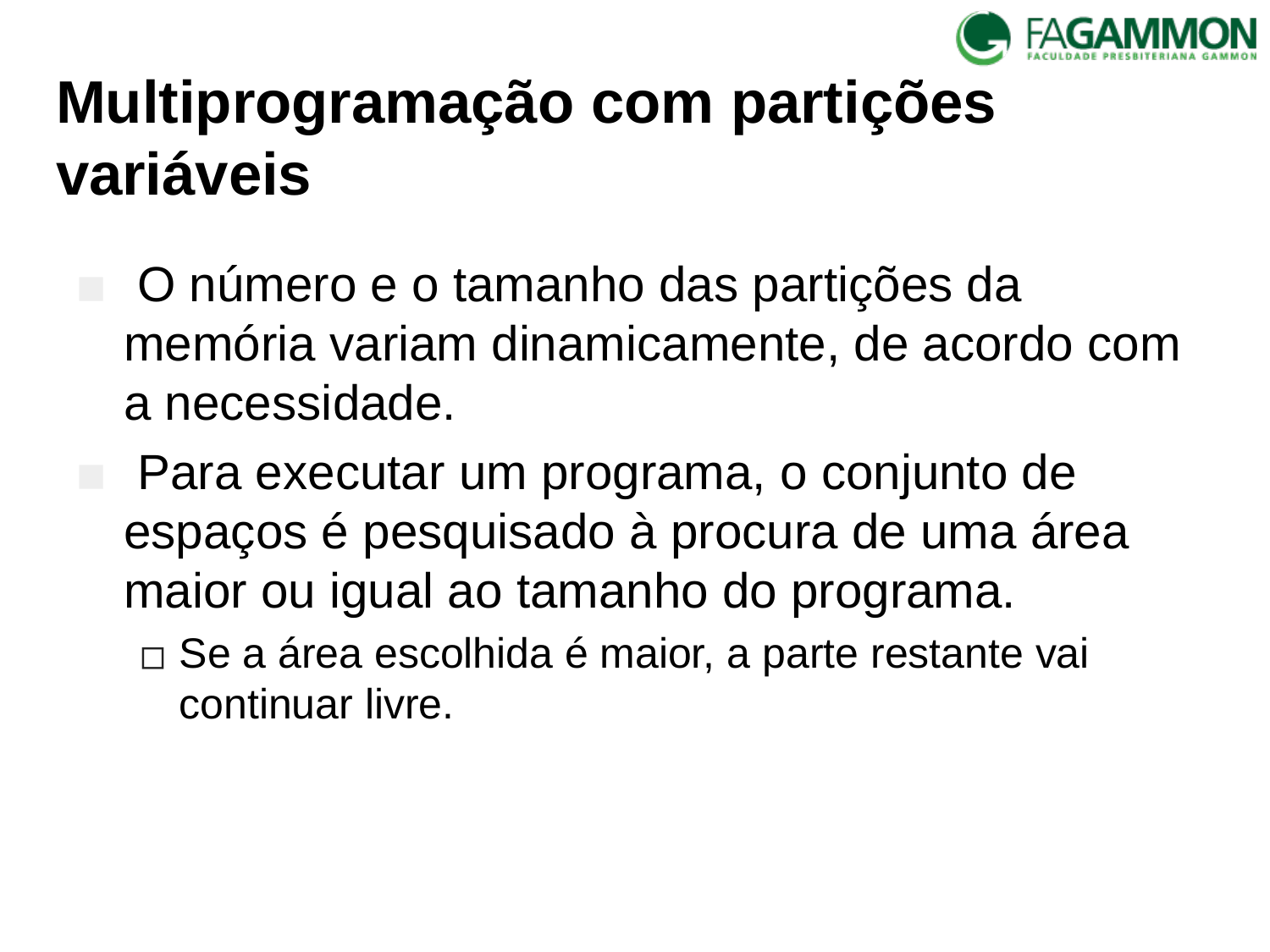

# Multiprogramação com partições variáveis
 O número e o tamanho das partições da memória variam dinamicamente, de acordo com a necessidade.
 Para executar um programa, o conjunto de espaços é pesquisado à procura de uma área maior ou igual ao tamanho do programa.
Se a área escolhida é maior, a parte restante vai continuar livre.